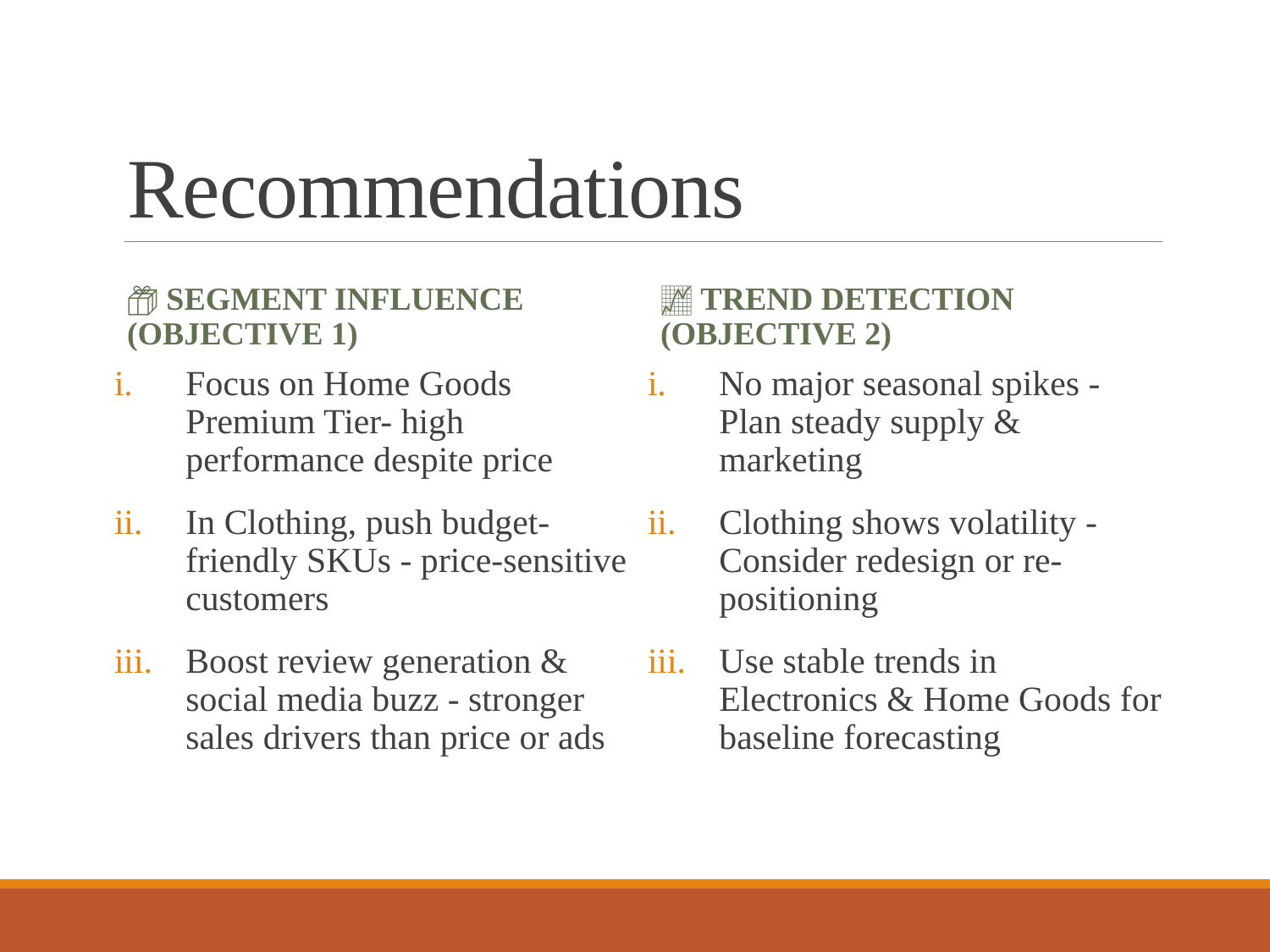

# Recommendations
📦 Segment Influence (Objective 1)

📈 Trend Detection (Objective 2)

Focus on Home Goods Premium Tier- high performance despite price
In Clothing, push budget-friendly SKUs - price-sensitive customers
Boost review generation & social media buzz - stronger sales drivers than price or ads

No major seasonal spikes - Plan steady supply & marketing
Clothing shows volatility - Consider redesign or re-positioning
Use stable trends in Electronics & Home Goods for baseline forecasting